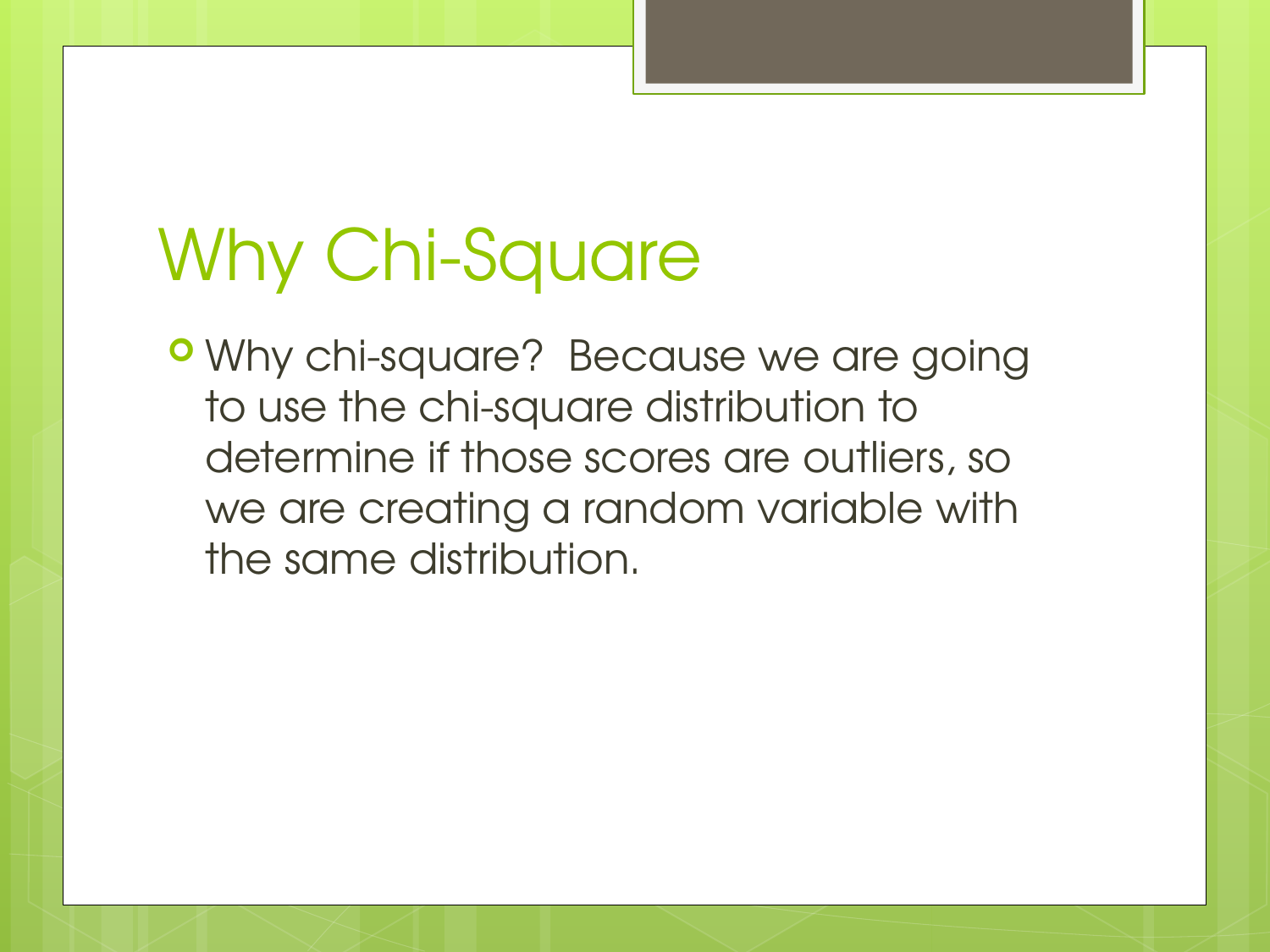

# Why Chi-Square
Why chi-square?  Because we are going to use the chi-square distribution to determine if those scores are outliers, so we are creating a random variable with the same distribution.